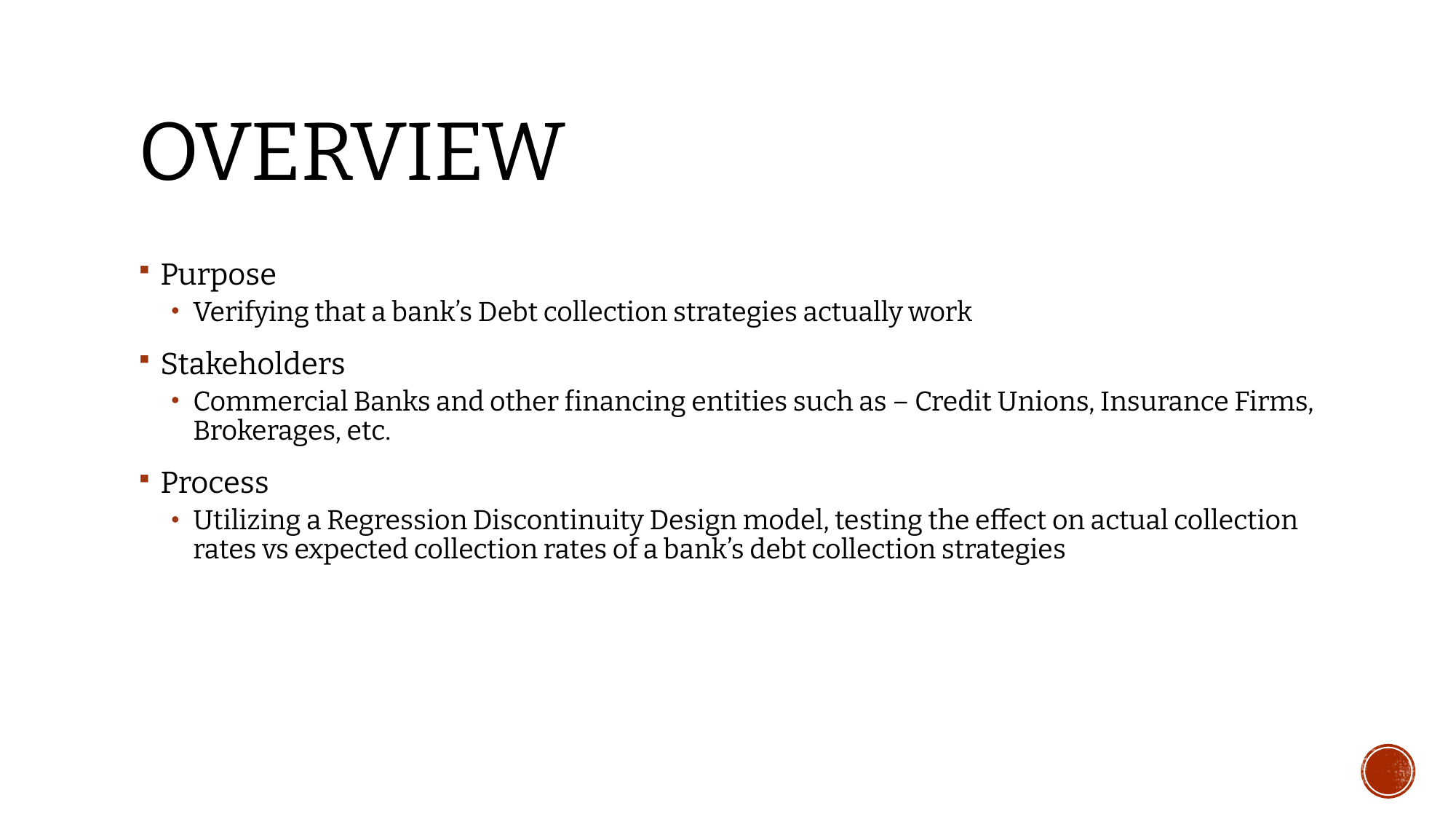

# OVERVIEW
Purpose
Verifying that a bank’s Debt collection strategies actually work
Stakeholders
Commercial Banks and other financing entities such as – Credit Unions, Insurance Firms, Brokerages, etc.
Process
Utilizing a Regression Discontinuity Design model, testing the effect on actual collection rates vs expected collection rates of a bank’s debt collection strategies